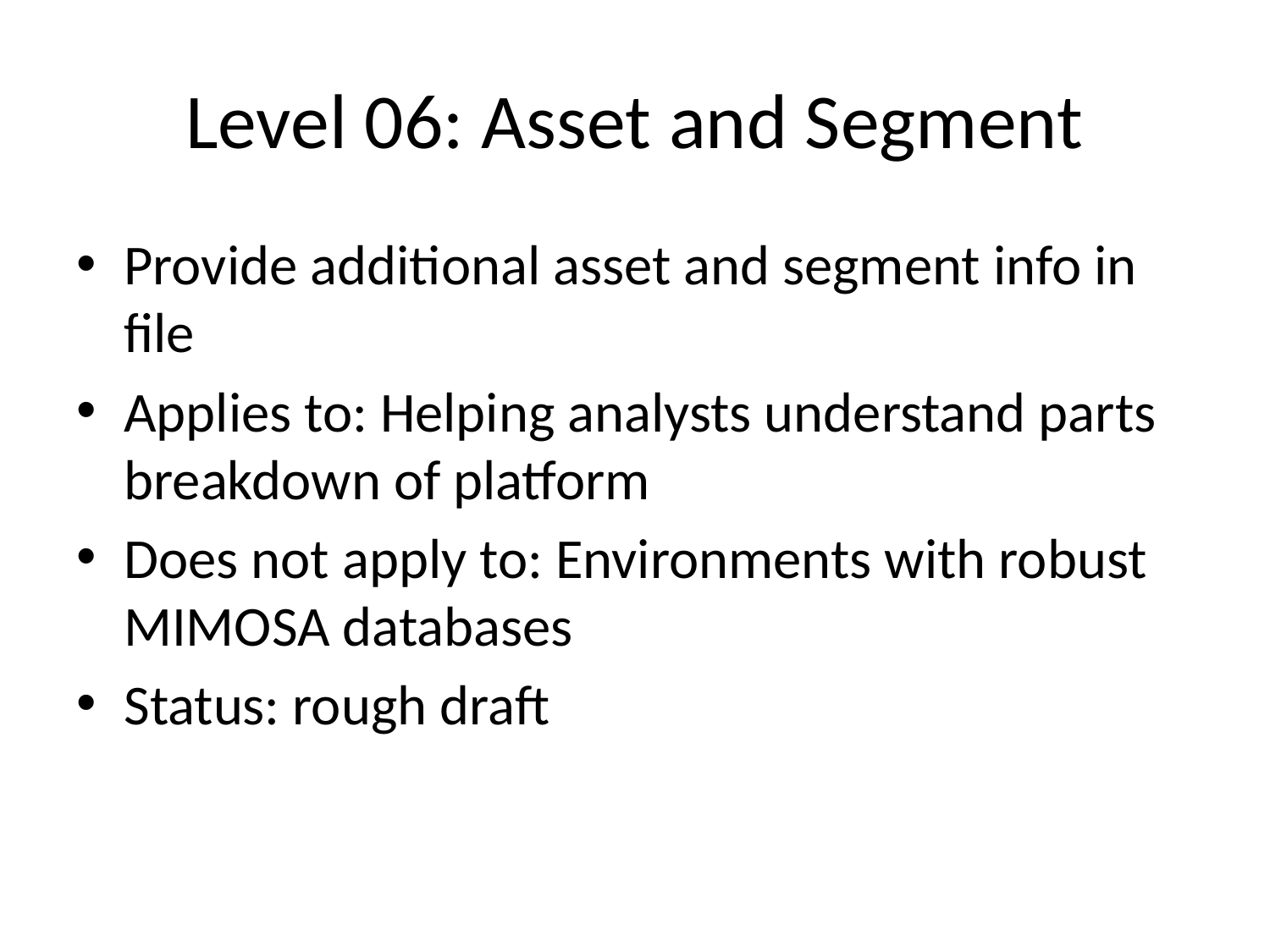

# Level 06: Asset and Segment
Provide additional asset and segment info in file
Applies to: Helping analysts understand parts breakdown of platform
Does not apply to: Environments with robust MIMOSA databases
Status: rough draft